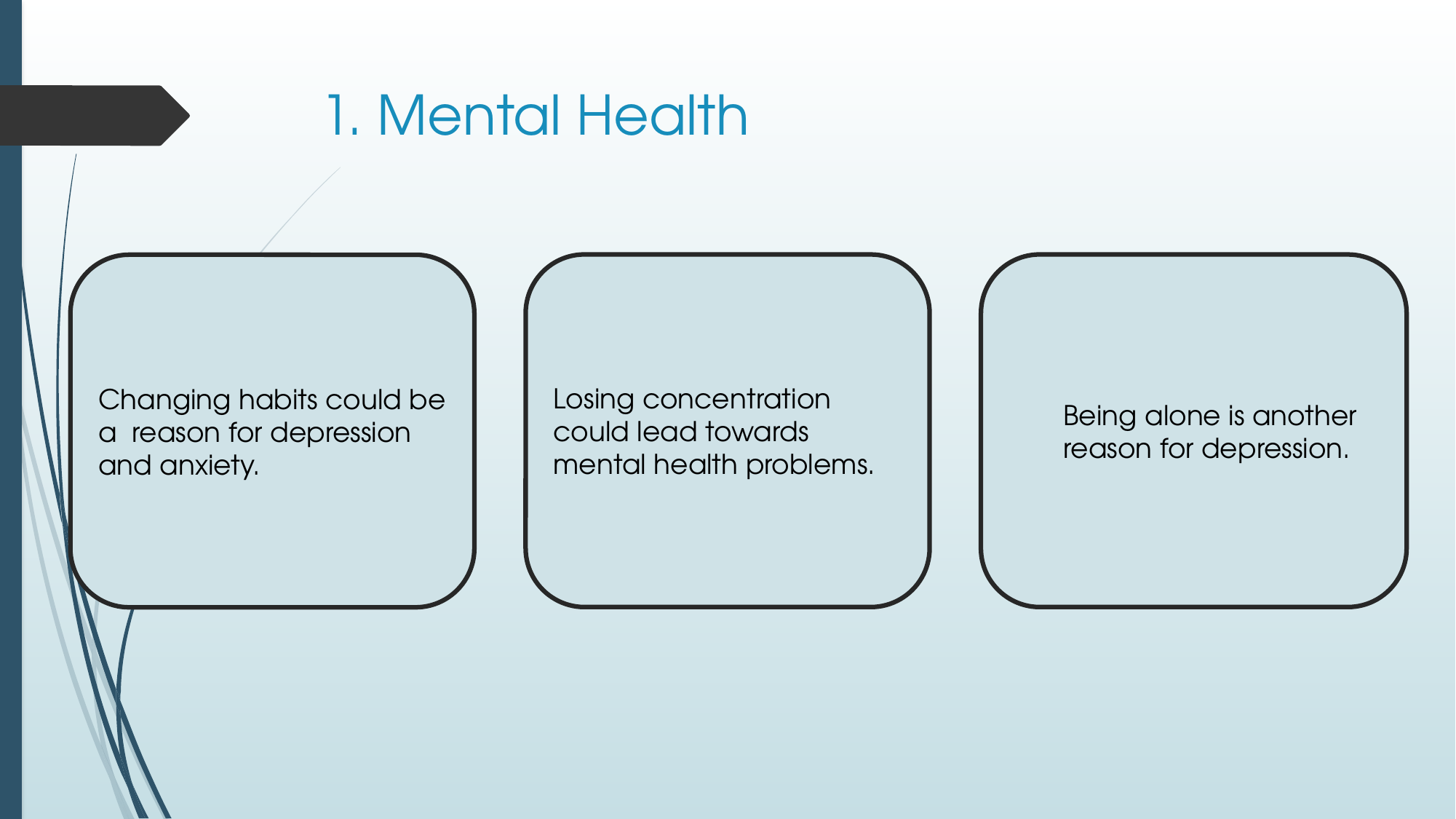

# 1. Mental Health
Losing concentration could lead towards mental health problems.
Being alone is another reason for depression.
Changing habits could be a  reason for depression and anxiety.